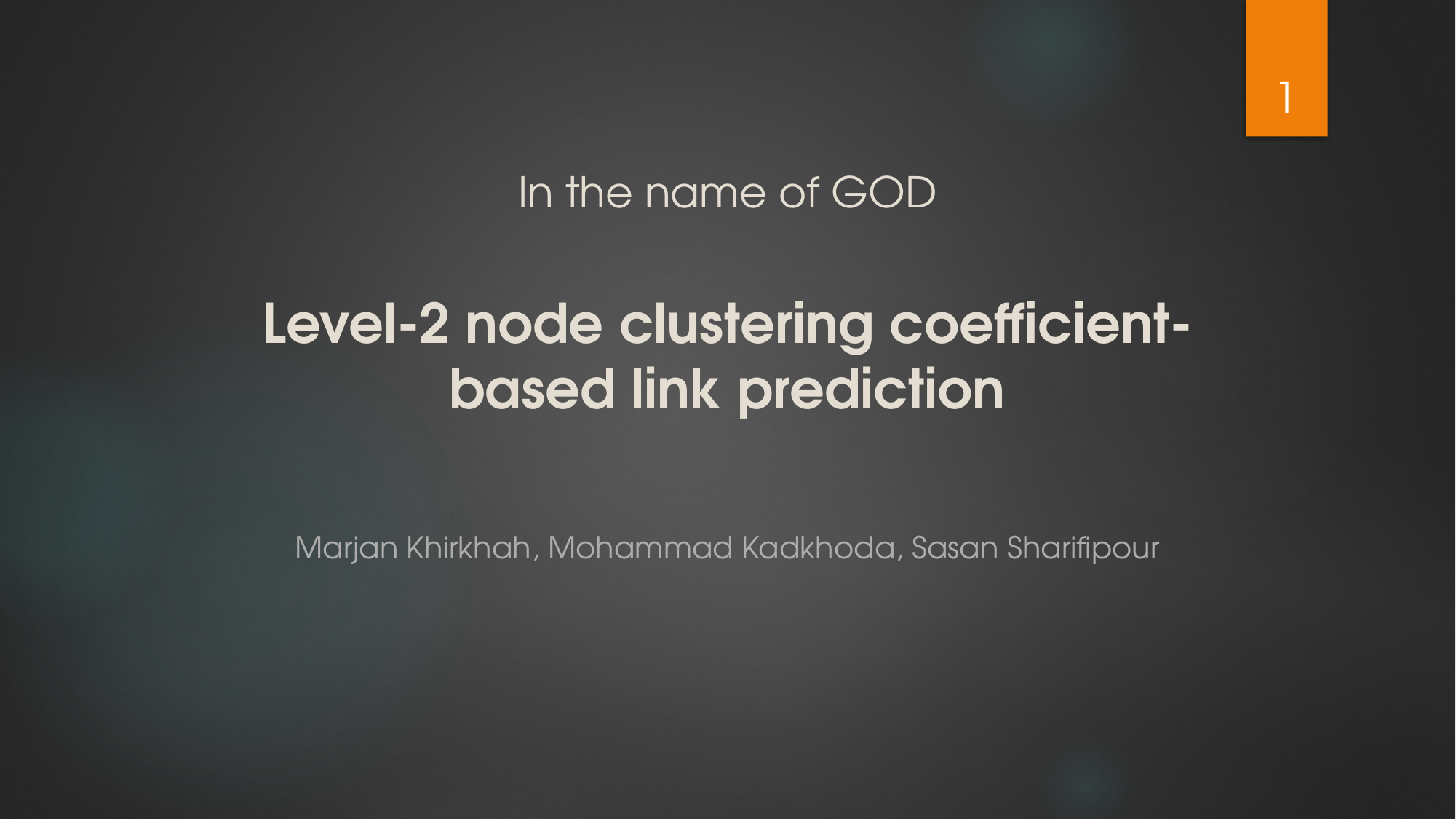

1
# In the name of GOD Level-2 node clustering coefficient-based link prediction
Marjan Khirkhah, Mohammad Kadkhoda, Sasan Sharifipour